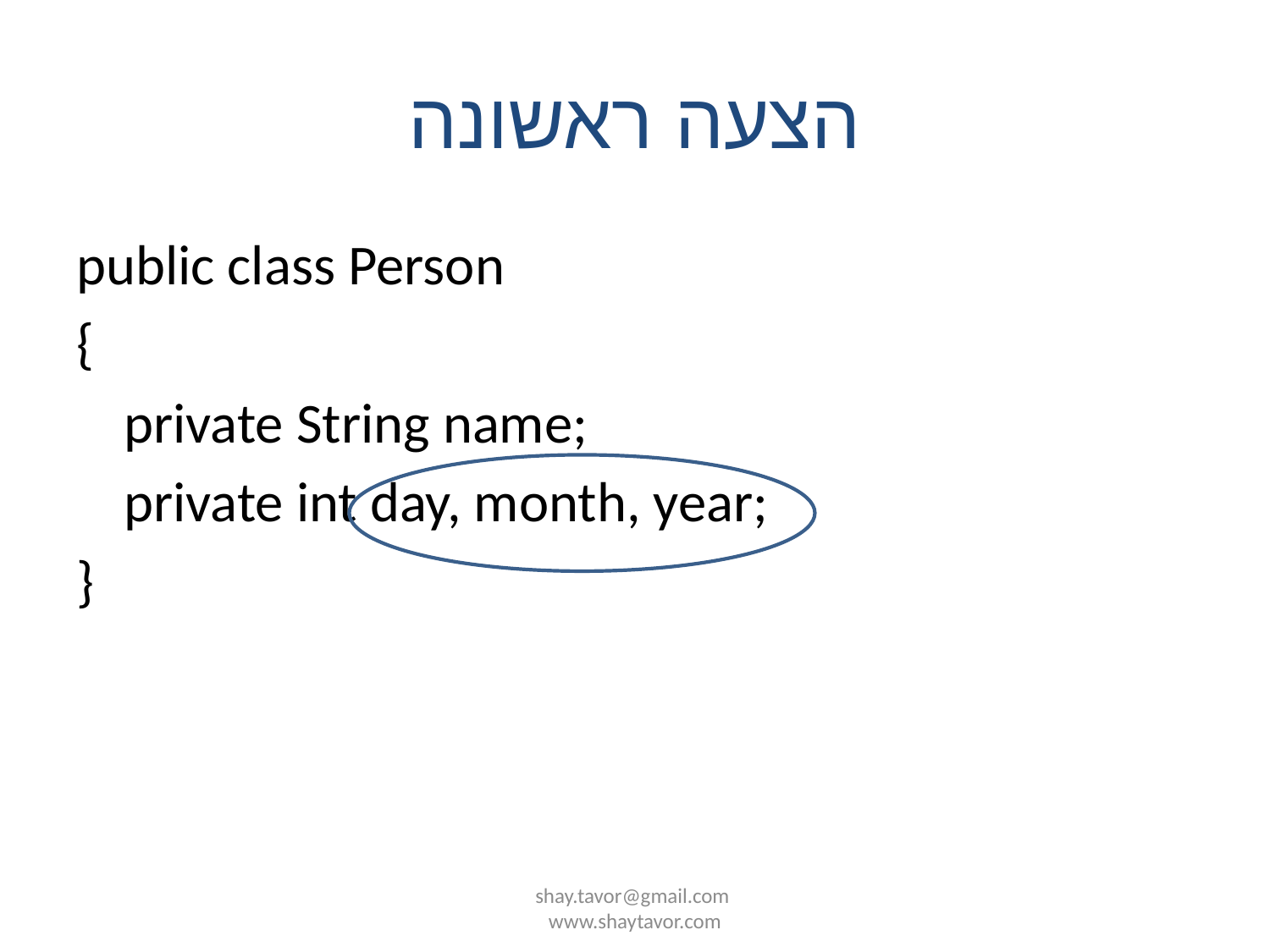

# הצעה ראשונה
public class Person
{
	private String name;
	private int day, month, year;
}

shay.tavor@gmail.com  www.shaytavor.com